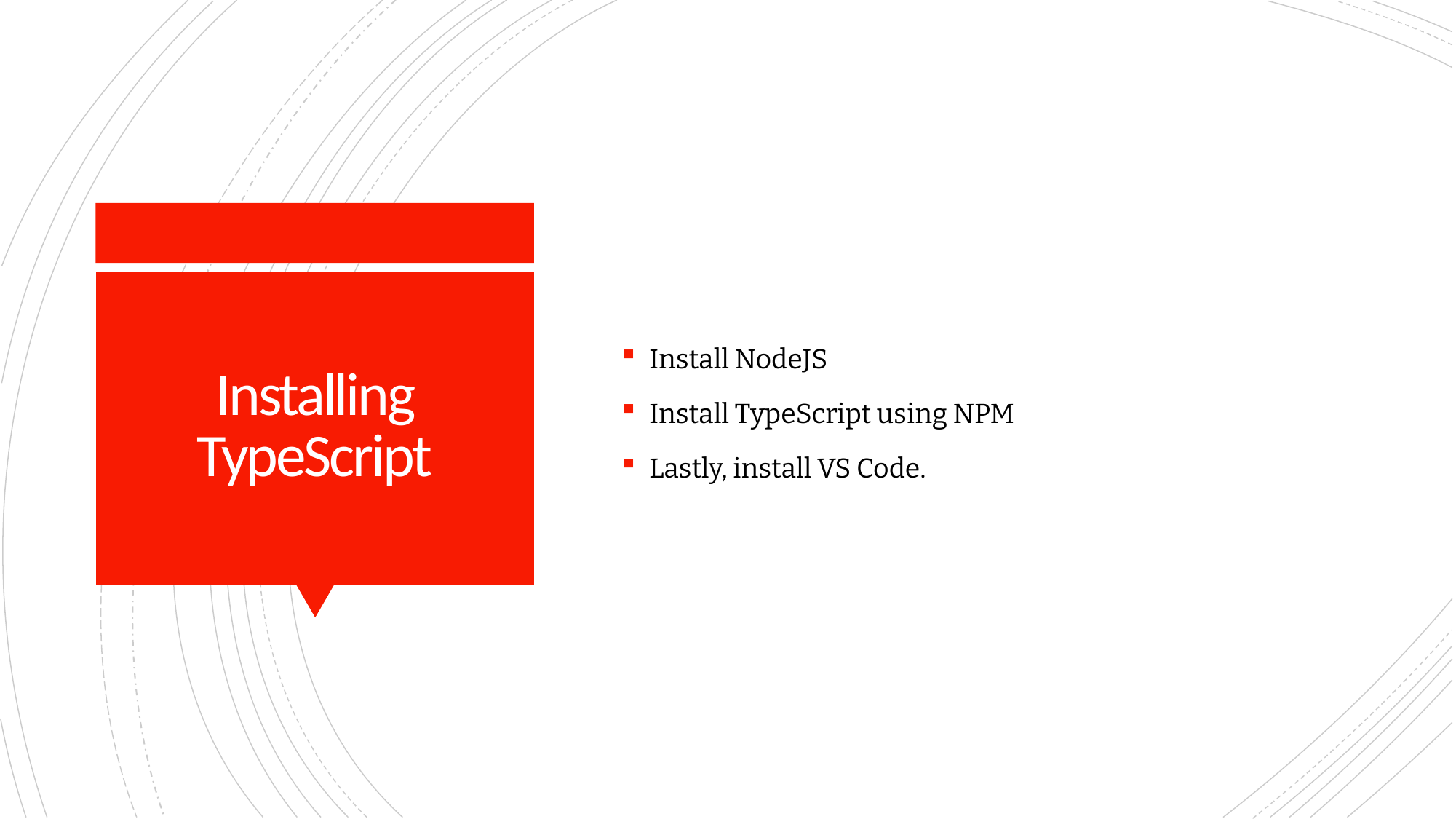

Install NodeJS
Install TypeScript using NPM
Lastly, install VS Code.
# Installing TypeScript